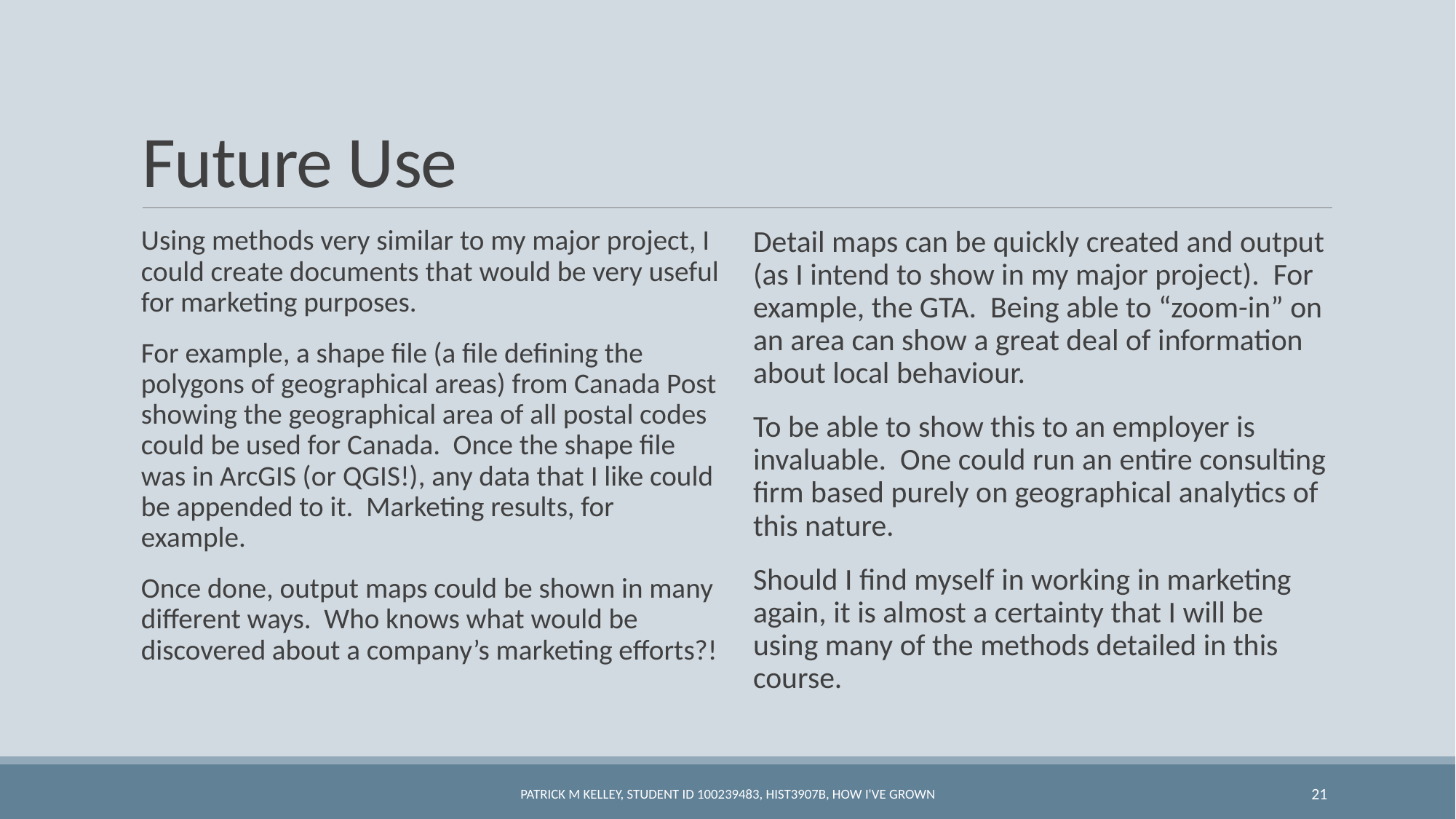

# Future Use
Using methods very similar to my major project, I could create documents that would be very useful for marketing purposes.
For example, a shape file (a file defining the polygons of geographical areas) from Canada Post showing the geographical area of all postal codes could be used for Canada.  Once the shape file was in ArcGIS (or QGIS!), any data that I like could be appended to it.  Marketing results, for example.
Once done, output maps could be shown in many different ways.  Who knows what would be discovered about a company’s marketing efforts?!
Detail maps can be quickly created and output (as I intend to show in my major project).  For example, the GTA.  Being able to “zoom-in” on an area can show a great deal of information about local behaviour.
To be able to show this to an employer is invaluable.  One could run an entire consulting firm based purely on geographical analytics of this nature.
Should I find myself in working in marketing again, it is almost a certainty that I will be using many of the methods detailed in this course.
Patrick M Kelley, Student ID 100239483, HIST3907B, How I've Grown
21